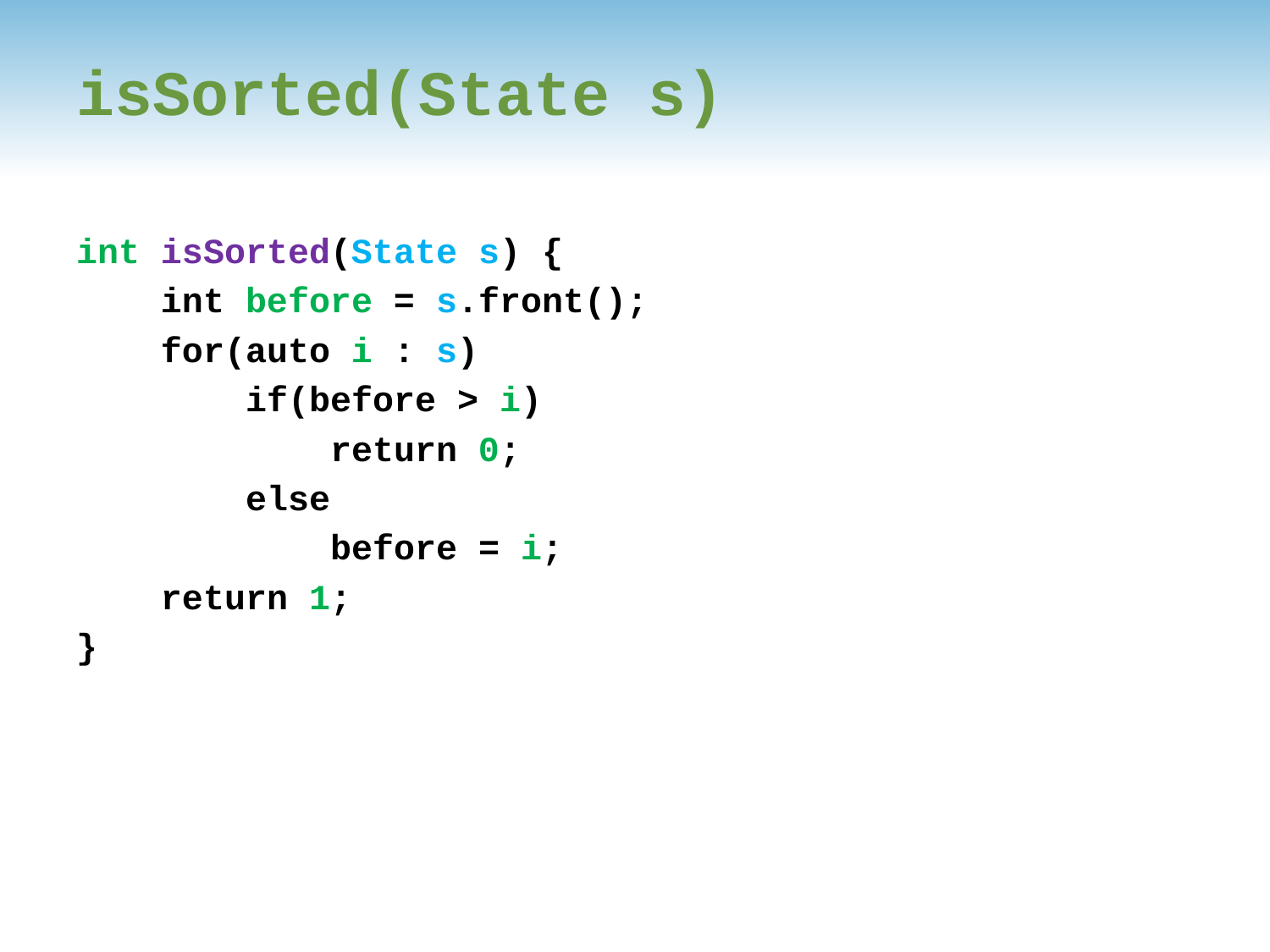

# isSorted(State s)
int isSorted(State s) {
    int before = s.front();
    for(auto i : s)
        if(before > i)
            return 0;
        else
        	before = i;
    return 1;
}